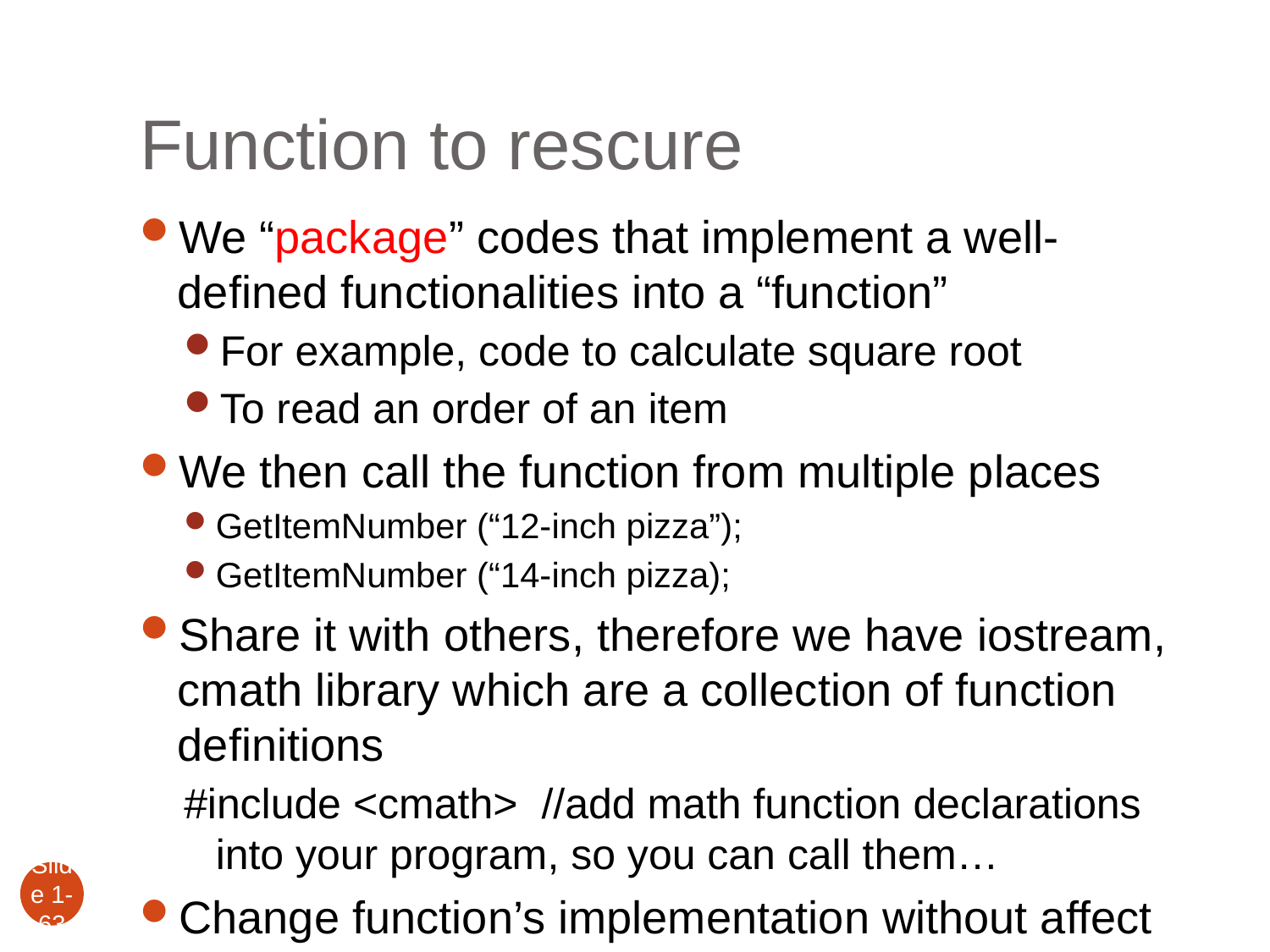

# Function to rescure
We “package” codes that implement a well-defined functionalities into a “function”
For example, code to calculate square root
To read an order of an item
We then call the function from multiple places
GetItemNumber (“12-inch pizza”);
GetItemNumber (“14-inch pizza);
Share it with others, therefore we have iostream, cmath library which are a collection of function definitions
#include <cmath>  //add math function declarations into your program, so you can call them…
Change function’s implementation without affect callers
Slide 1- 63